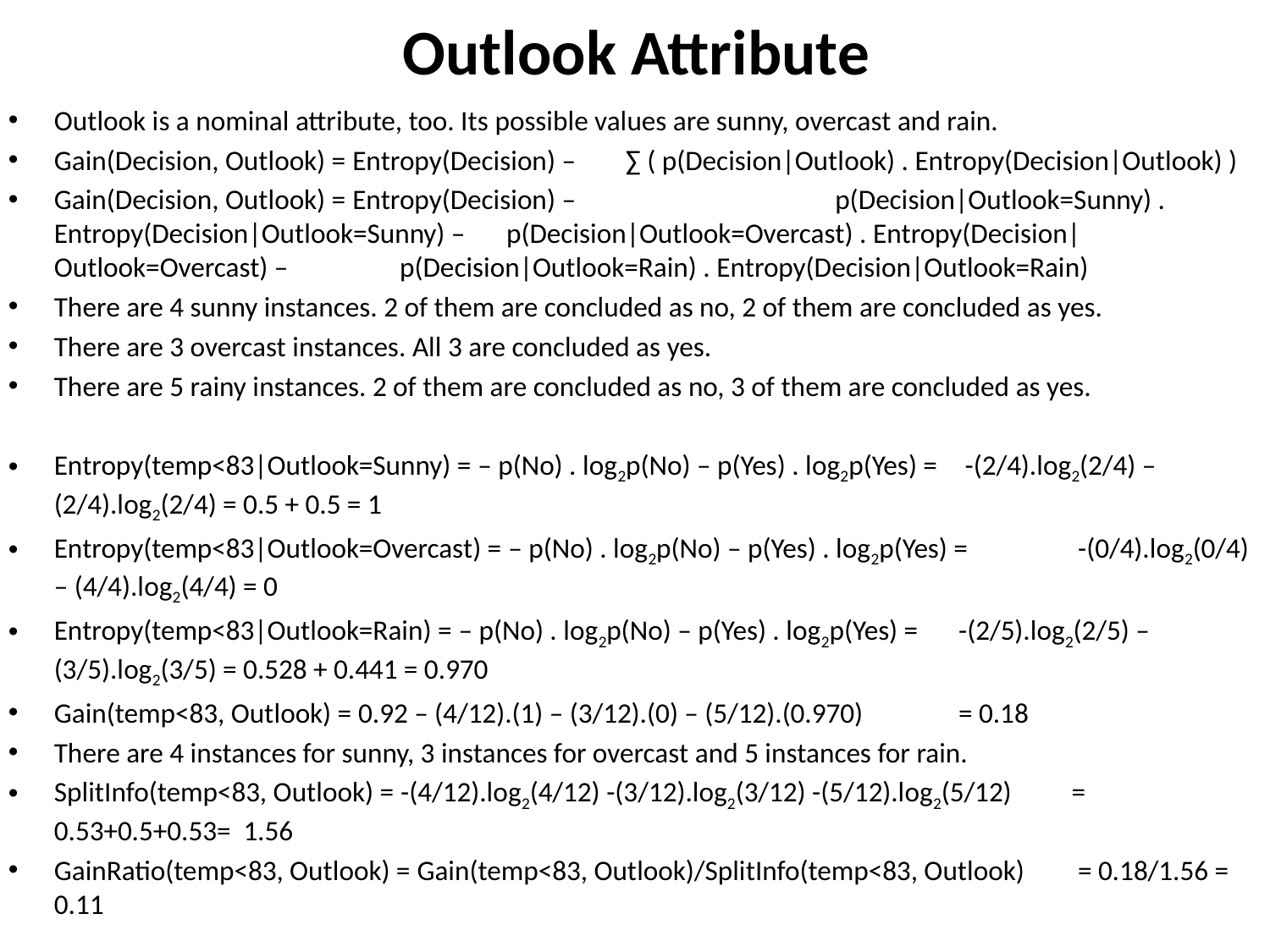

# Outlook Attribute
Outlook is a nominal attribute, too. Its possible values are sunny, overcast and rain.
Gain(Decision, Outlook) = Entropy(Decision) –							 ∑ ( p(Decision|Outlook) . Entropy(Decision|Outlook) )
Gain(Decision, Outlook) = Entropy(Decision) –					                                  p(Decision|Outlook=Sunny) . Entropy(Decision|Outlook=Sunny) – 		p(Decision|Outlook=Overcast) . Entropy(Decision|Outlook=Overcast) –		 p(Decision|Outlook=Rain) . Entropy(Decision|Outlook=Rain)
There are 4 sunny instances. 2 of them are concluded as no, 2 of them are concluded as yes.
There are 3 overcast instances. All 3 are concluded as yes.
There are 5 rainy instances. 2 of them are concluded as no, 3 of them are concluded as yes.

Entropy(temp<83|Outlook=Sunny) = – p(No) . log2p(No) – p(Yes) . log2p(Yes) =					 -(2/4).log2(2/4) – (2/4).log2(2/4) = 0.5 + 0.5 = 1
Entropy(temp<83|Outlook=Overcast) = – p(No) . log2p(No) – p(Yes) . log2p(Yes) =					 -(0/4).log2(0/4) – (4/4).log2(4/4) = 0
Entropy(temp<83|Outlook=Rain) = – p(No) . log2p(No) – p(Yes) . log2p(Yes) = 					-(2/5).log2(2/5) – (3/5).log2(3/5) = 0.528 + 0.441 = 0.970
Gain(temp<83, Outlook) = 0.92 – (4/12).(1) – (3/12).(0) – (5/12).(0.970) 			= 0.18
There are 4 instances for sunny, 3 instances for overcast and 5 instances for rain.
SplitInfo(temp<83, Outlook) = -(4/12).log2(4/12) -(3/12).log2(3/12) -(5/12).log2(5/12) 					= 0.53+0.5+0.53=  1.56
GainRatio(temp<83, Outlook) = Gain(temp<83, Outlook)/SplitInfo(temp<83, Outlook)					 = 0.18/1.56 = 0.11